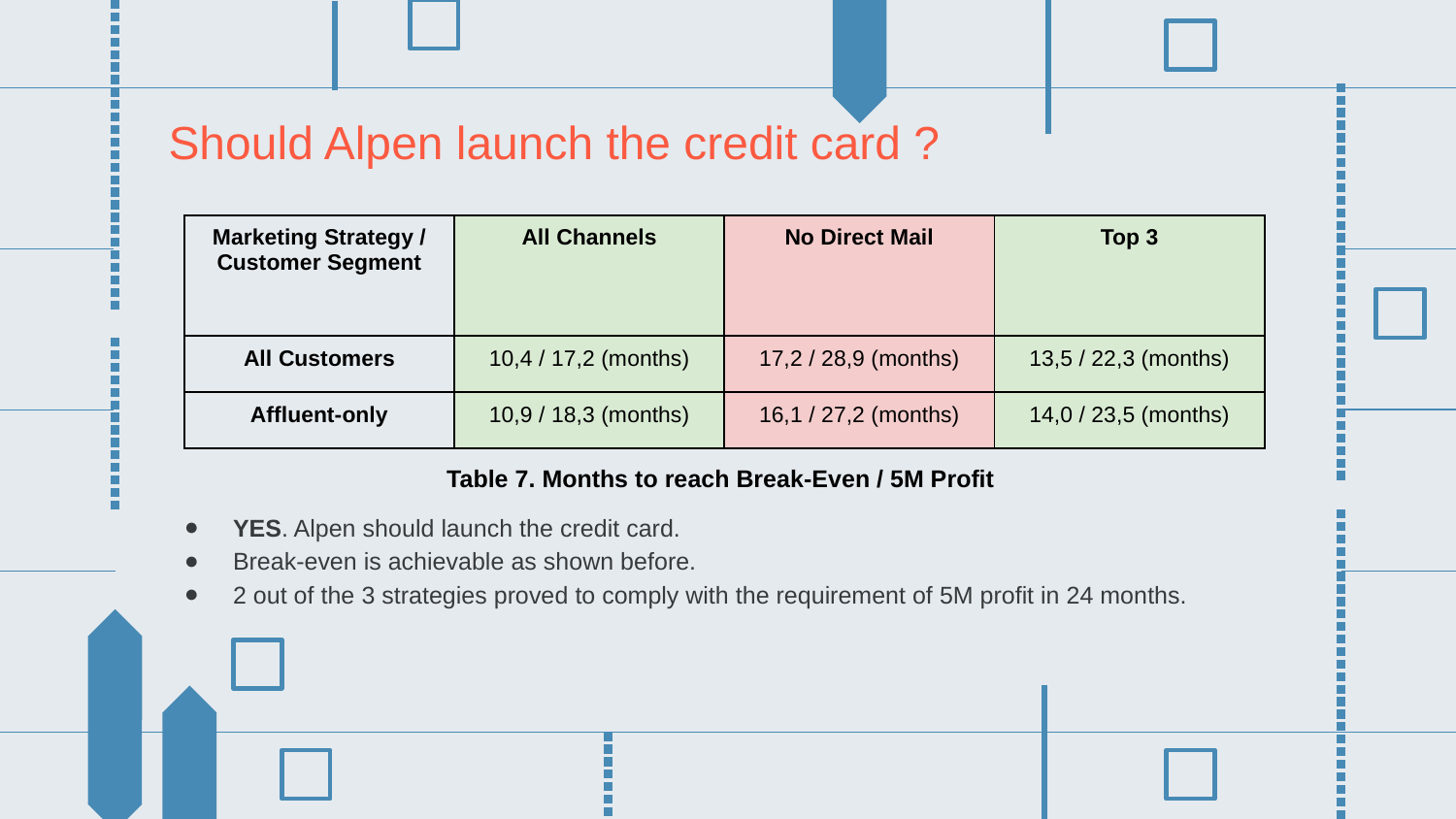

# Should Alpen launch the credit card ?
| Marketing Strategy / Customer Segment | All Channels | No Direct Mail | Top 3 |
| --- | --- | --- | --- |
| All Customers | 10,4 / 17,2 (months) | 17,2 / 28,9 (months) | 13,5 / 22,3 (months) |
| Affluent-only | 10,9 / 18,3 (months) | 16,1 / 27,2 (months) | 14,0 / 23,5 (months) |
Table 7. Months to reach Break-Even / 5M Profit

YES. Alpen should launch the credit card.
Break-even is achievable as shown before.
2 out of the 3 strategies proved to comply with the requirement of 5M profit in 24 months.